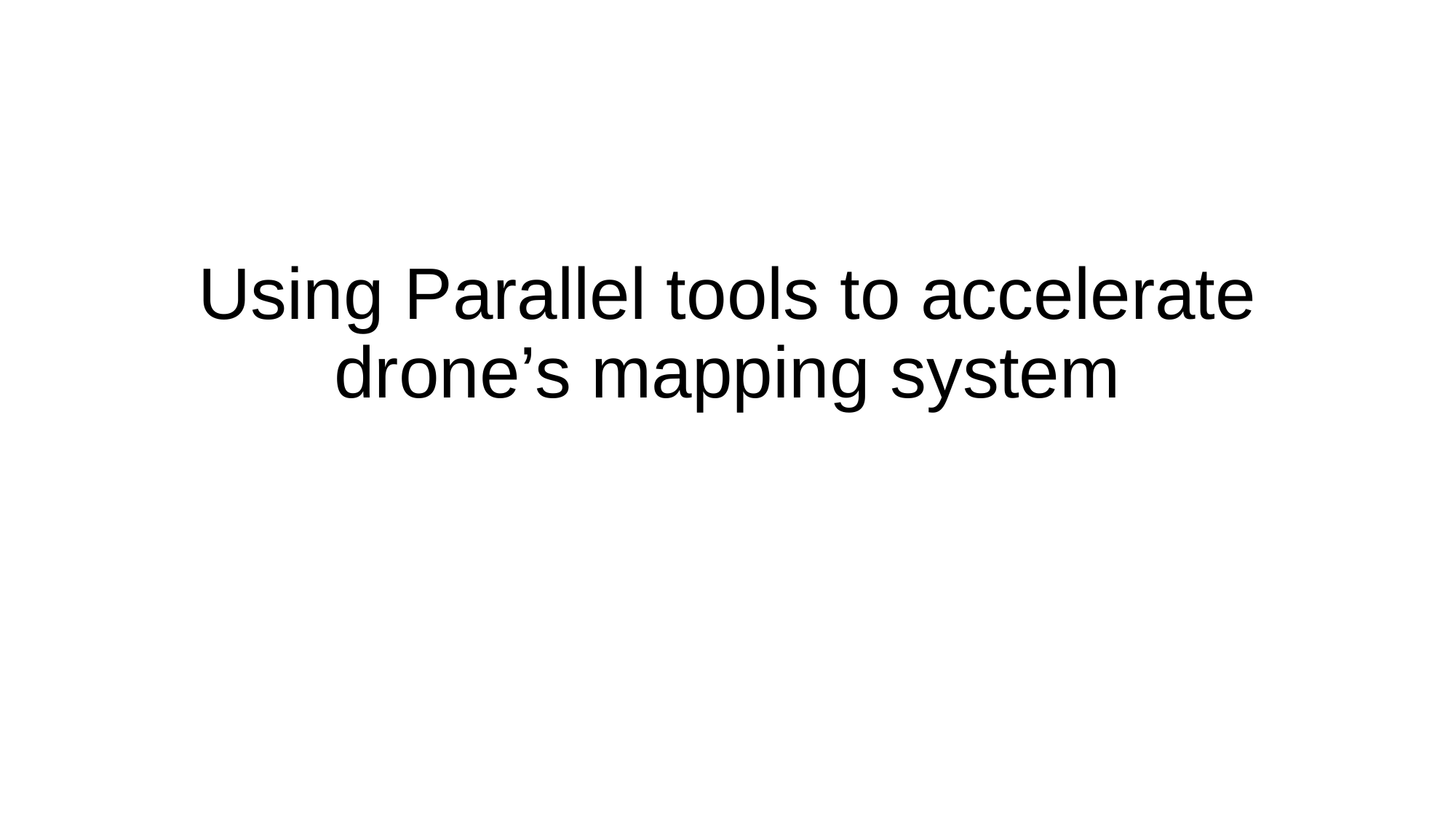

# Using Parallel tools to accelerate drone’s mapping system